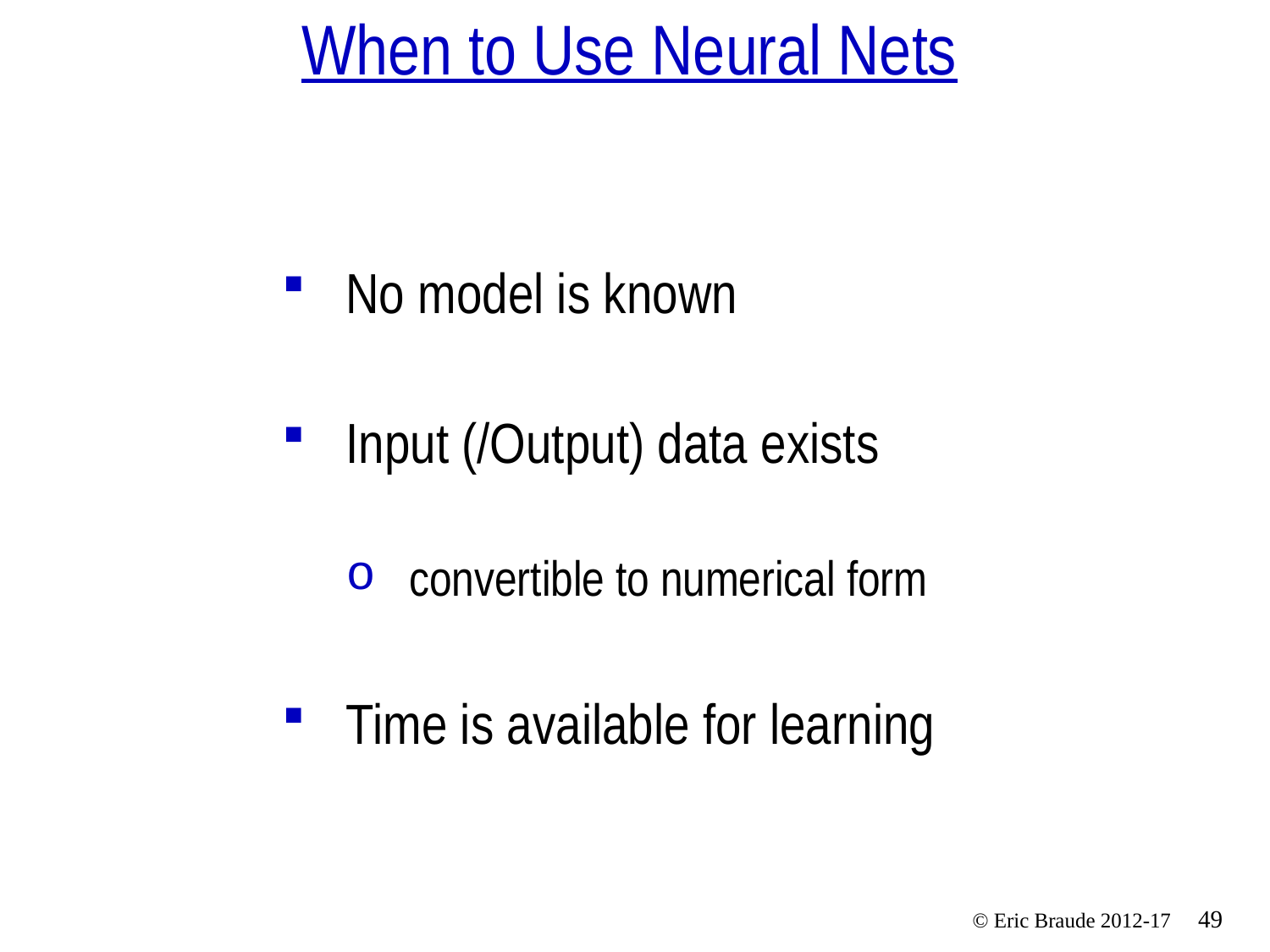

# When to Use Neural Nets
No model is known
Input (/Output) data exists
convertible to numerical form
Time is available for learning